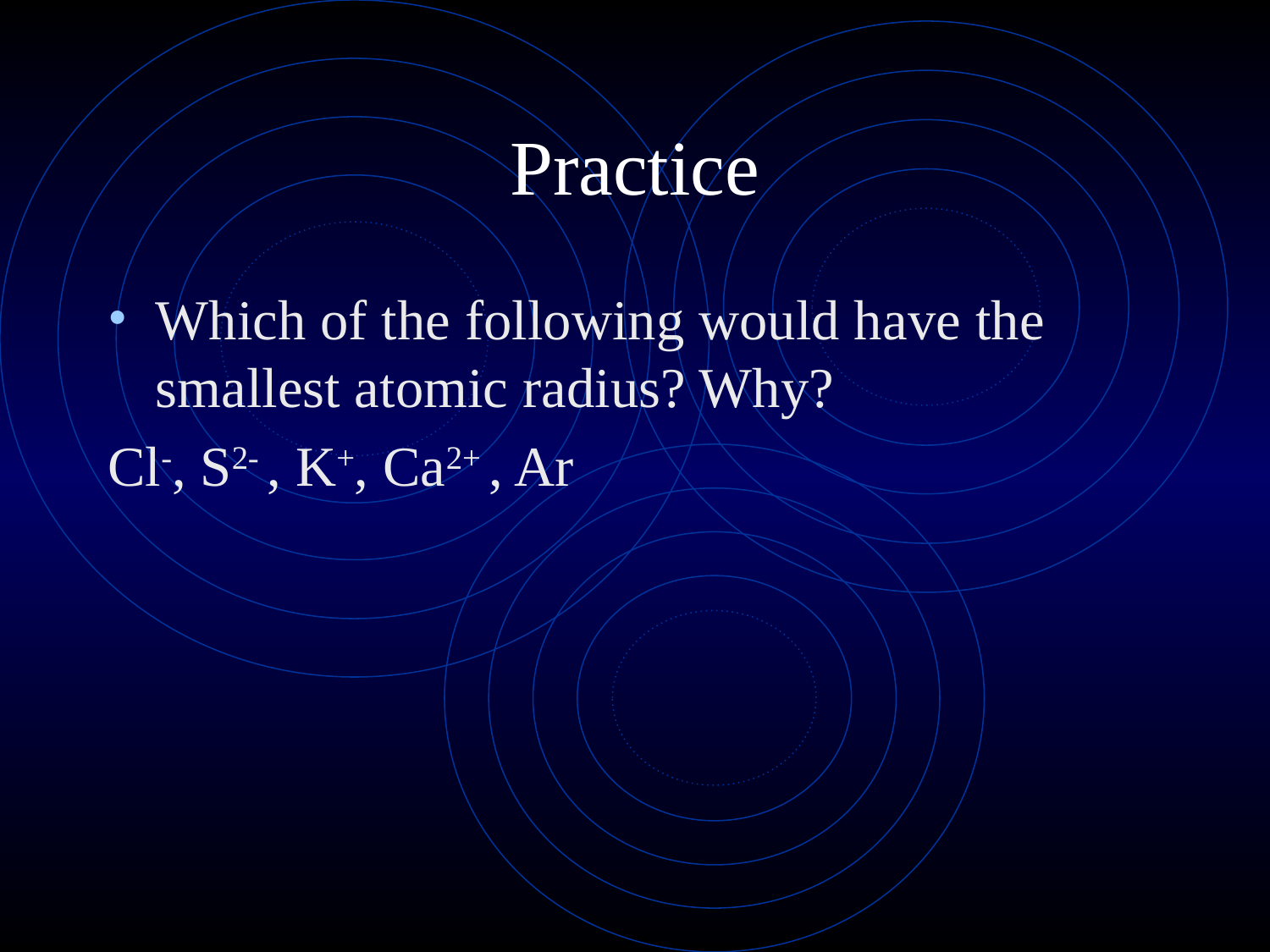

# Practice
Which of the following would have the smallest atomic radius? Why?
Cl-, S2- , K+, Ca2+ , Ar